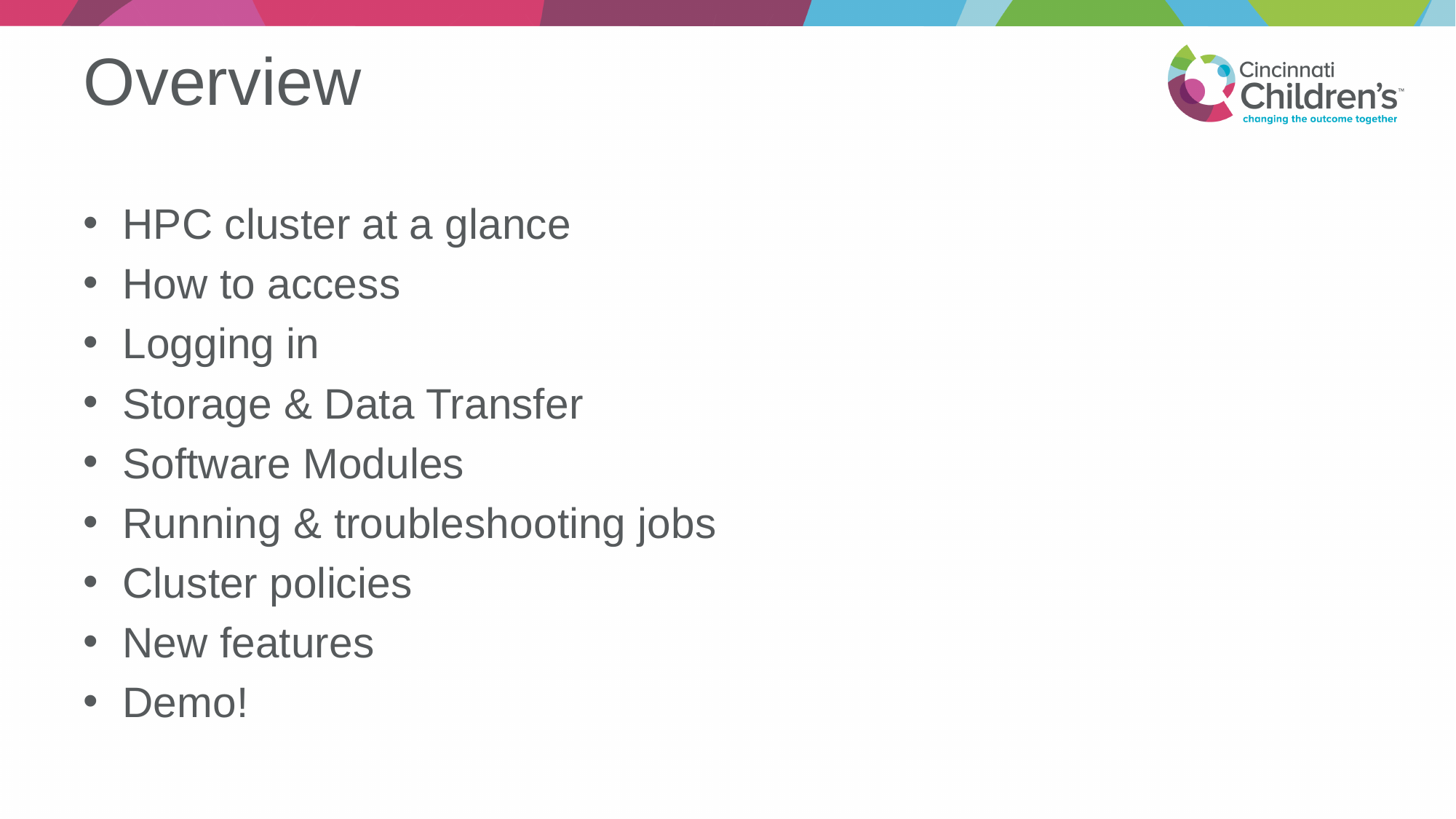

# Overview
HPC cluster at a glance
How to access
Logging in
Storage & Data Transfer
Software Modules
Running & troubleshooting jobs
Cluster policies
New features
Demo!